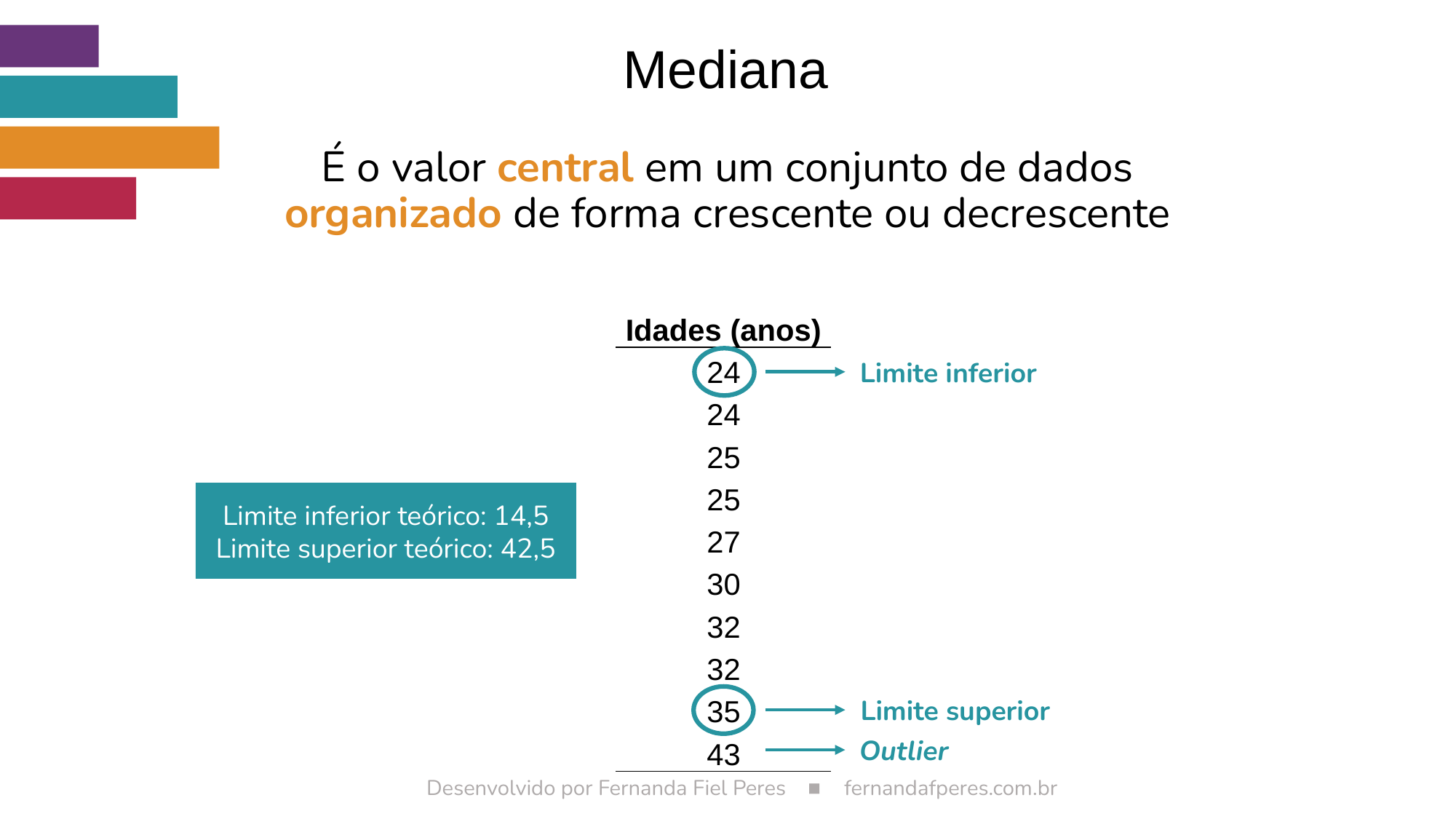

# Mediana
É o valor central em um conjunto de dados organizado de forma crescente ou decrescente
| Idades (anos) |
| --- |
| 24 |
| 24 |
| 25 |
| 25 |
| 27 |
| 30 |
| 32 |
| 32 |
| 35 |
| 43 |

Limite inferior
Limite inferior teórico: 14,5
Limite superior teórico: 42,5

Limite superior
Outlier